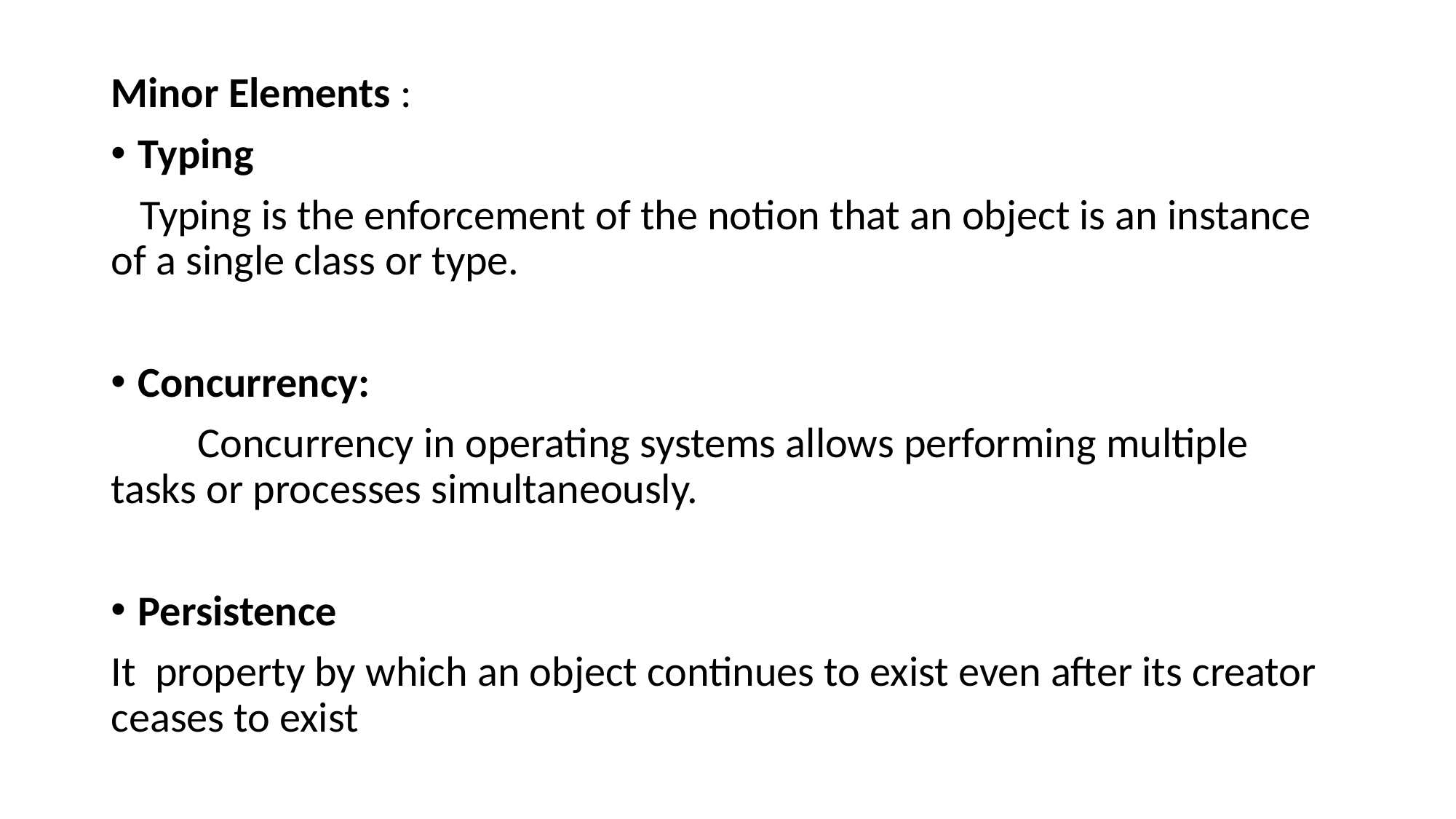

#
Minor Elements :
Typing
   Typing is the enforcement of the notion that an object is an instance of a single class or type.

Concurrency:
         Concurrency in operating systems allows performing multiple tasks or processes simultaneously.

Persistence
It  property by which an object continues to exist even after its creator ceases to exist